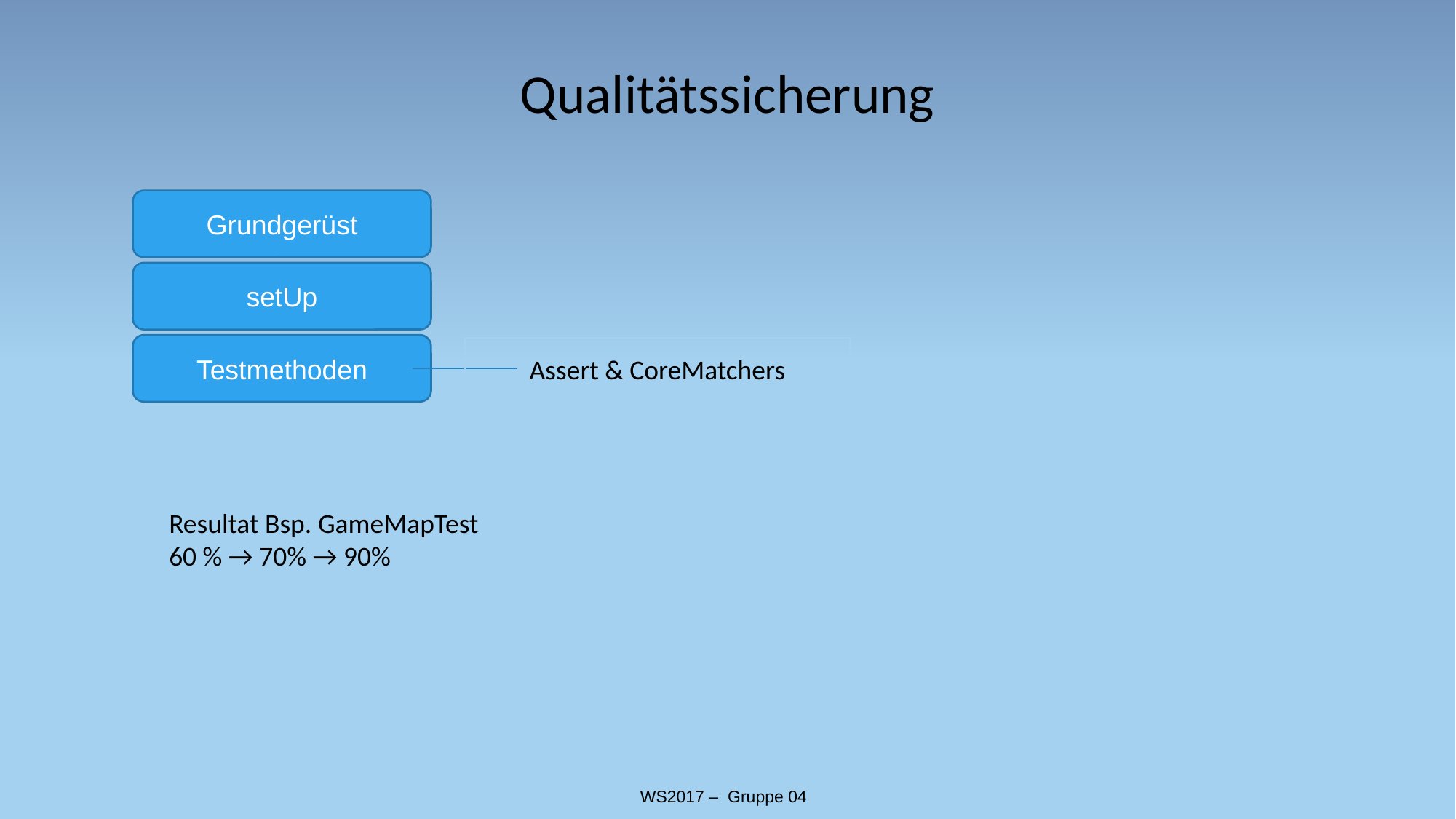

# Qualitätssicherung
Grundgerüst
setUp
Testmethoden
Assert & CoreMatchers
Resultat Bsp. GameMapTest
60 % → 70% → 90%
WS2017 –  Gruppe 04